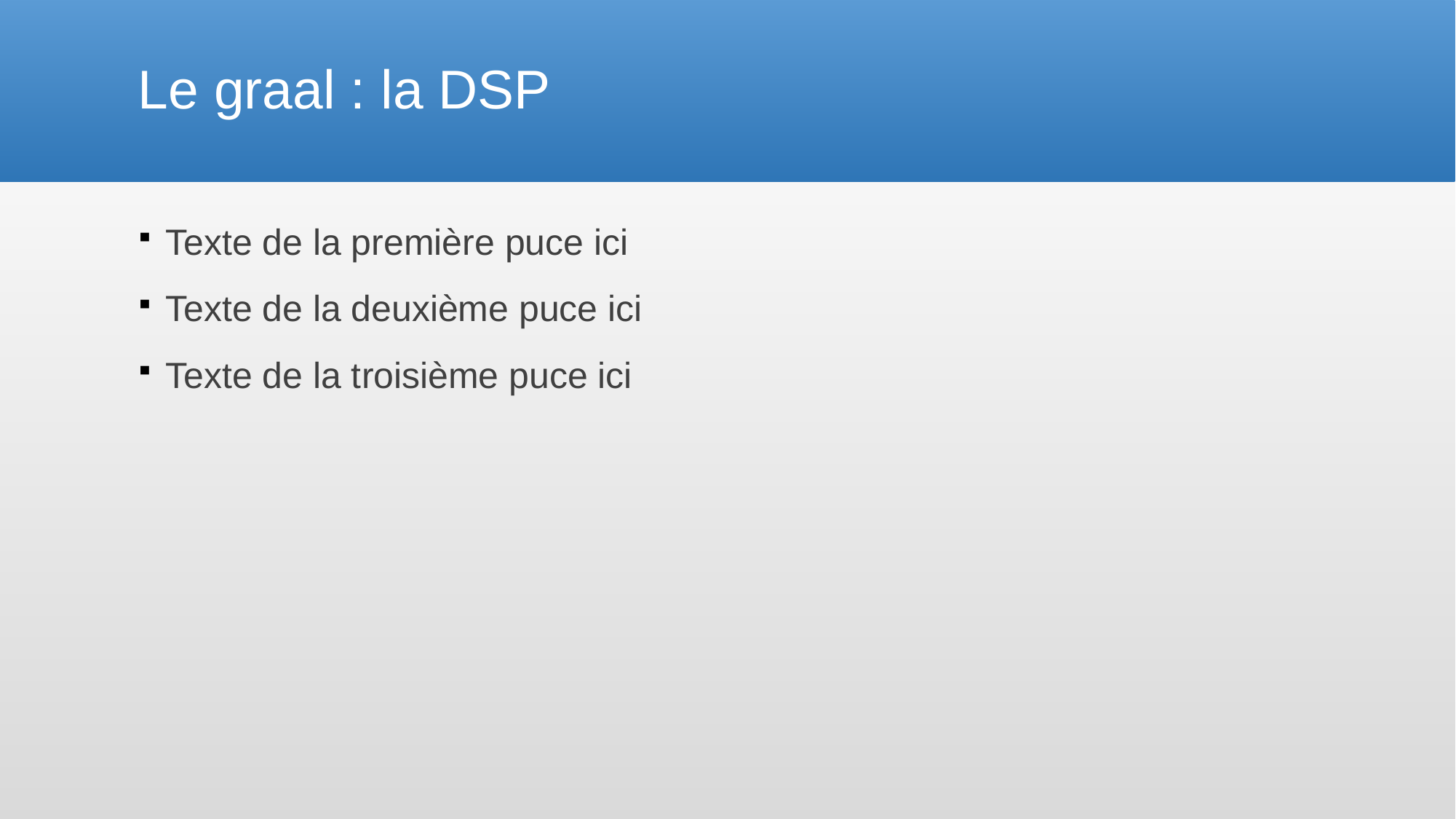

# Le graal : la DSP
Texte de la première puce ici
Texte de la deuxième puce ici
Texte de la troisième puce ici